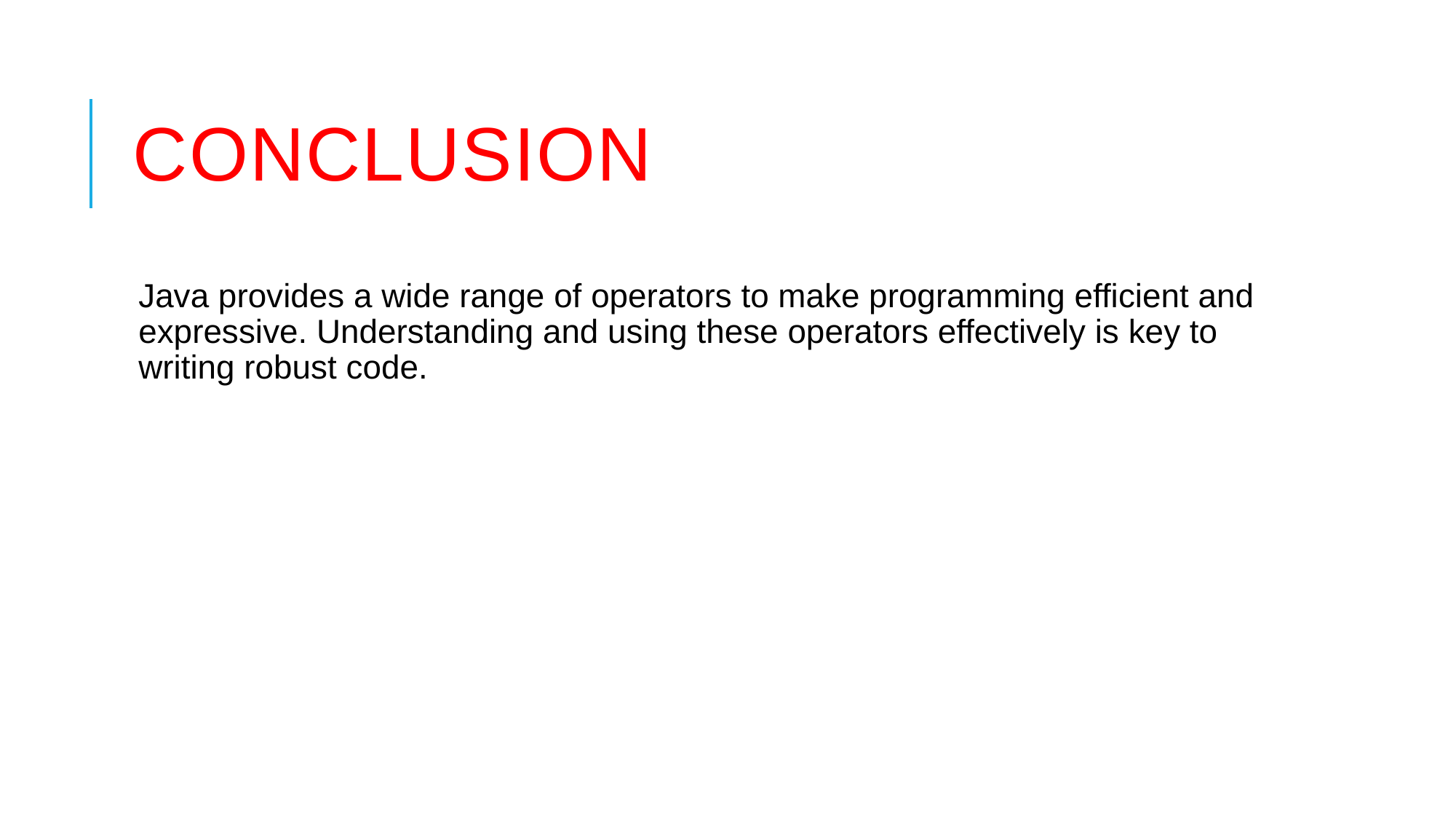

# Conclusion
Java provides a wide range of operators to make programming efficient and expressive. Understanding and using these operators effectively is key to writing robust code.